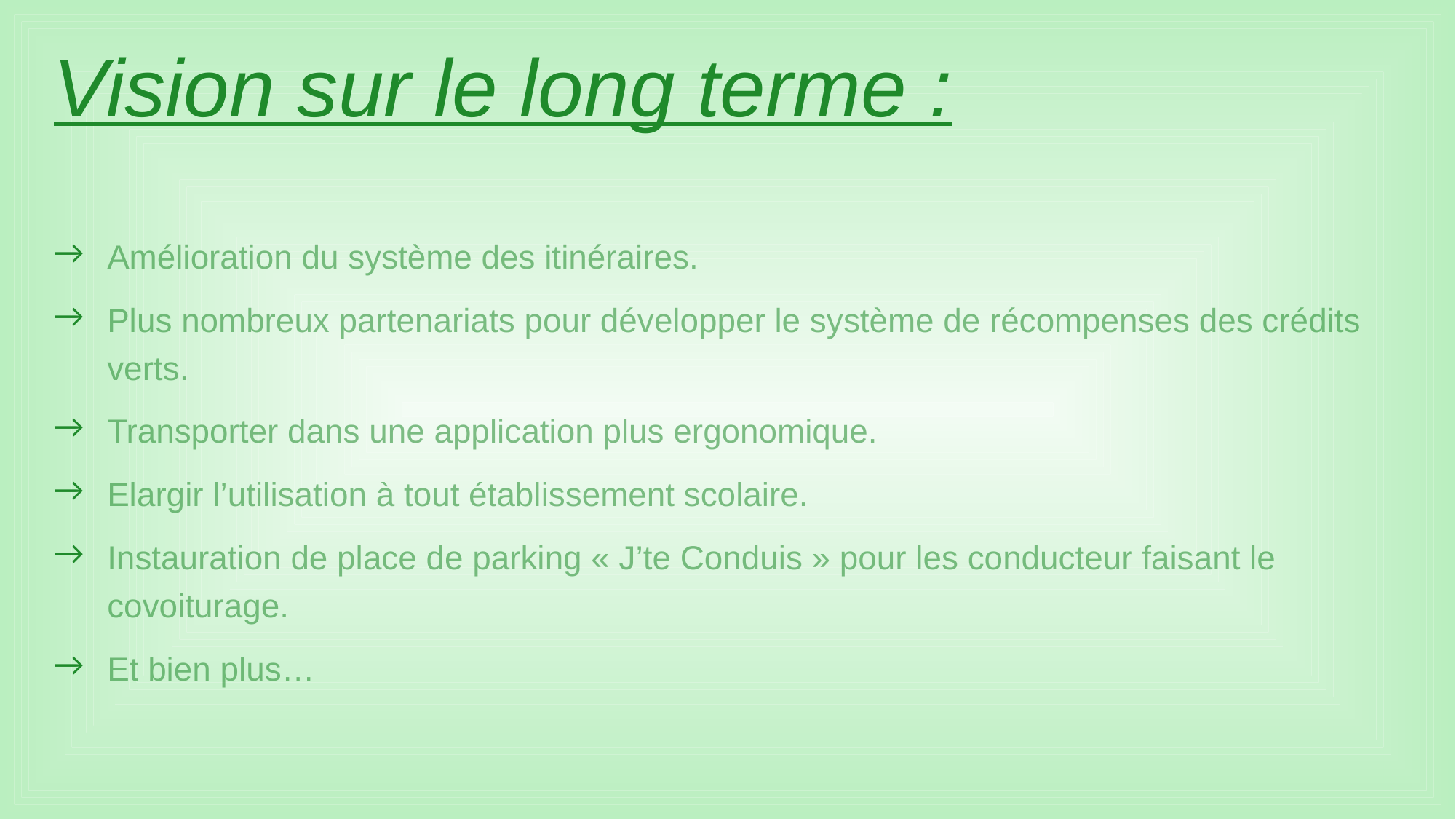

# Vision sur le long terme :
Amélioration du système des itinéraires.
Plus nombreux partenariats pour développer le système de récompenses des crédits verts.
Transporter dans une application plus ergonomique.
Elargir l’utilisation à tout établissement scolaire.
Instauration de place de parking « J’te Conduis » pour les conducteur faisant le covoiturage.
Et bien plus…